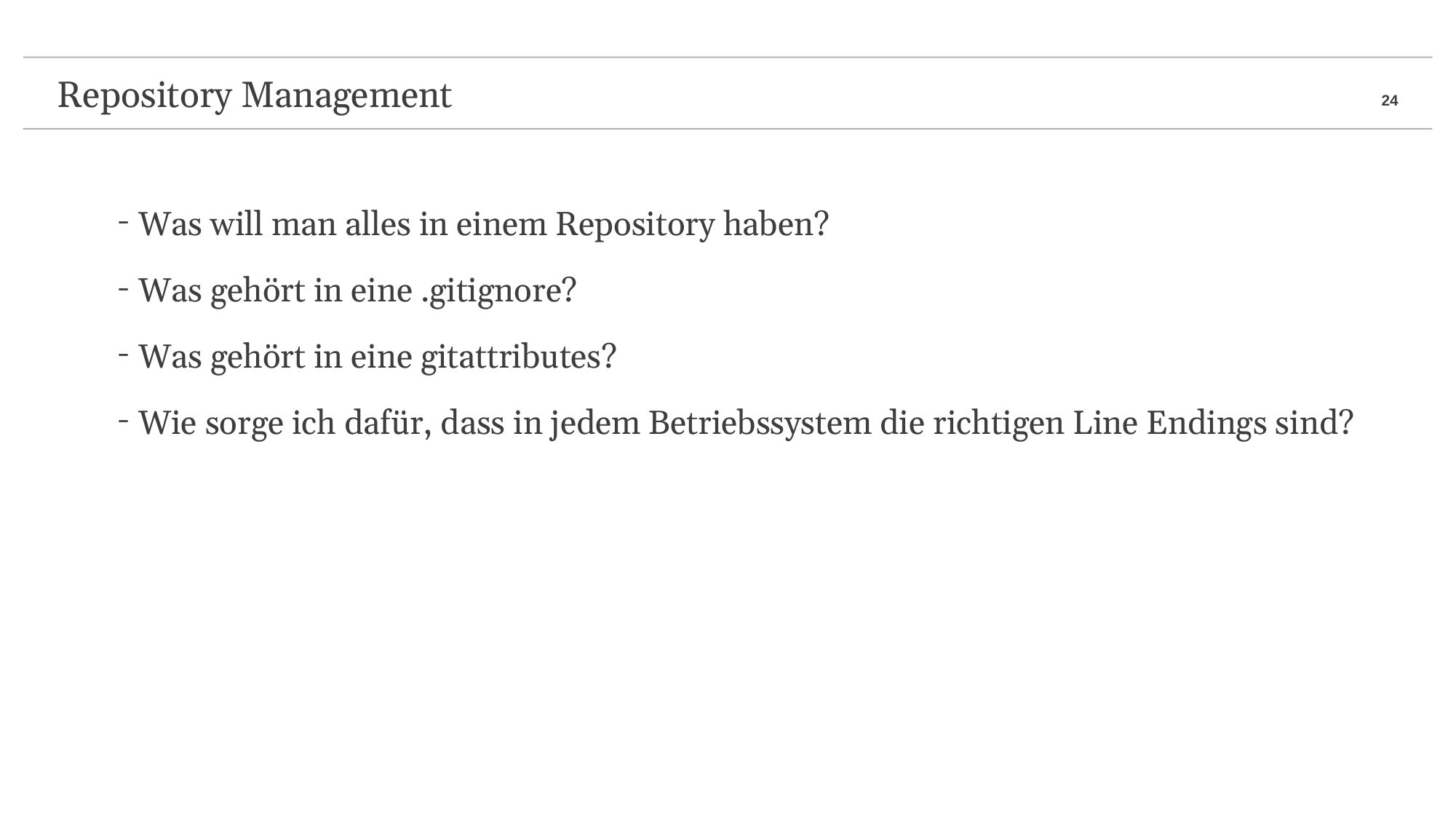

Repository Management
# Repository Management
Was will man alles in einem Repository haben?
Was gehört in eine .gitignore?
Was gehört in eine gitattributes?
Wie sorge ich dafür, dass in jedem Betriebssystem die richtigen Line Endings sind?